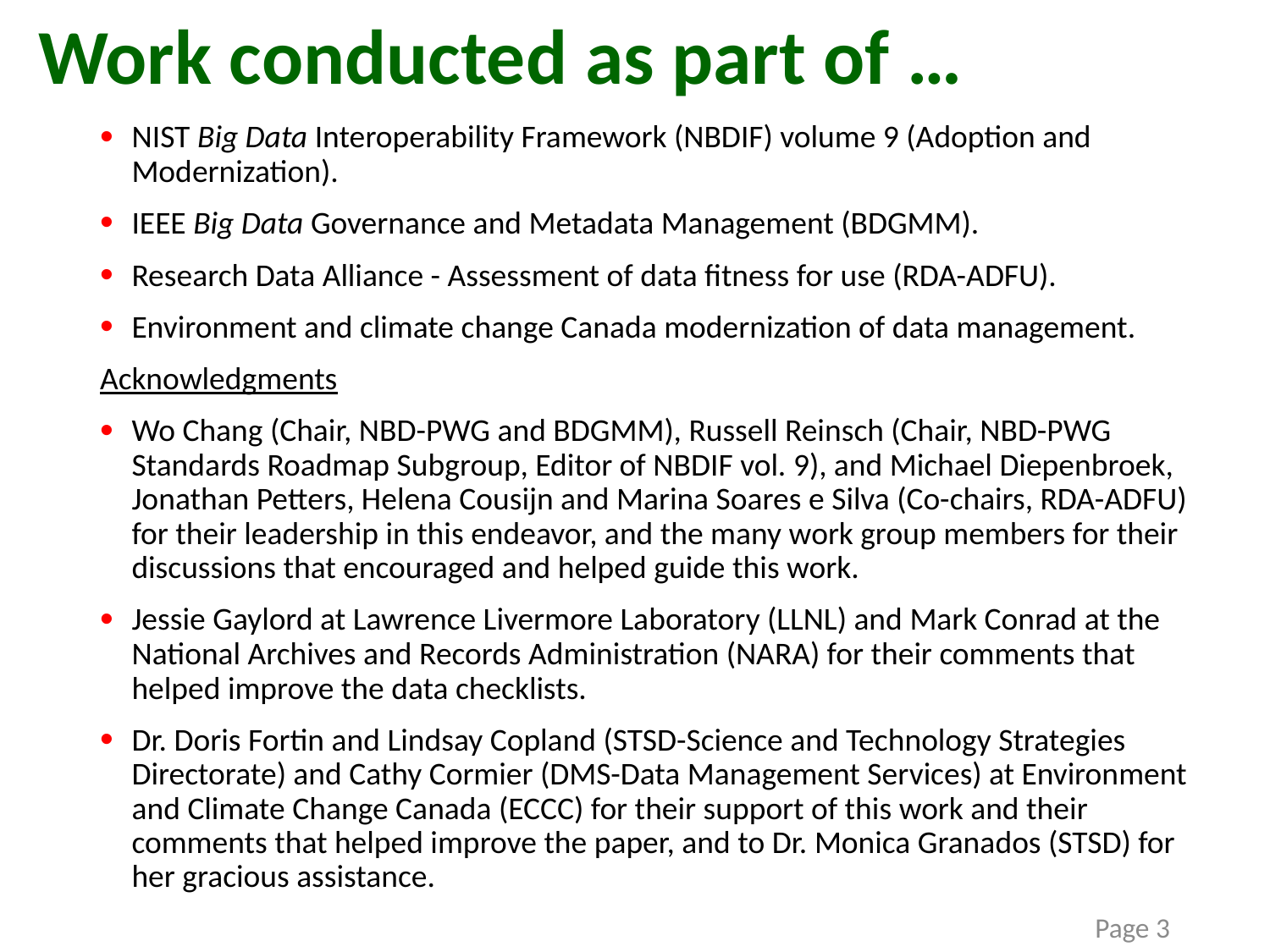

# Work conducted as part of …
NIST Big Data Interoperability Framework (NBDIF) volume 9 (Adoption and Modernization).
IEEE Big Data Governance and Metadata Management (BDGMM).
Research Data Alliance - Assessment of data fitness for use (RDA-ADFU).
Environment and climate change Canada modernization of data management.
Acknowledgments
Wo Chang (Chair, NBD-PWG and BDGMM), Russell Reinsch (Chair, NBD-PWG Standards Roadmap Subgroup, Editor of NBDIF vol. 9), and Michael Diepenbroek, Jonathan Petters, Helena Cousijn and Marina Soares e Silva (Co-chairs, RDA-ADFU) for their leadership in this endeavor, and the many work group members for their discussions that encouraged and helped guide this work.
Jessie Gaylord at Lawrence Livermore Laboratory (LLNL) and Mark Conrad at the National Archives and Records Administration (NARA) for their comments that helped improve the data checklists.
Dr. Doris Fortin and Lindsay Copland (STSD-Science and Technology Strategies Directorate) and Cathy Cormier (DMS-Data Management Services) at Environment and Climate Change Canada (ECCC) for their support of this work and their comments that helped improve the paper, and to Dr. Monica Granados (STSD) for her gracious assistance.
This work was unfunded.

Twitter: @claire_austin
Page 3